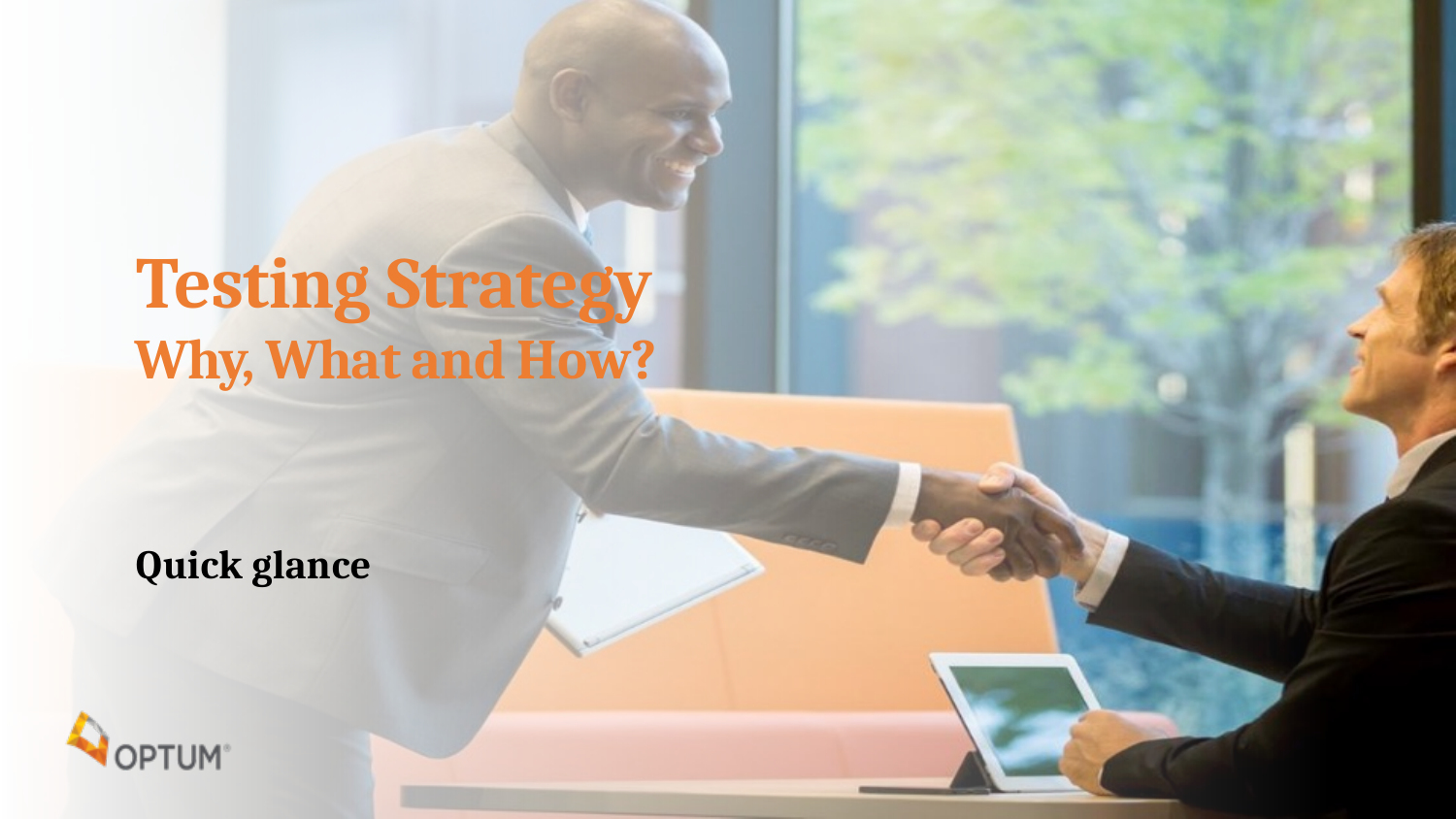

# Testing Strategy Why, What and How?
Quick glance